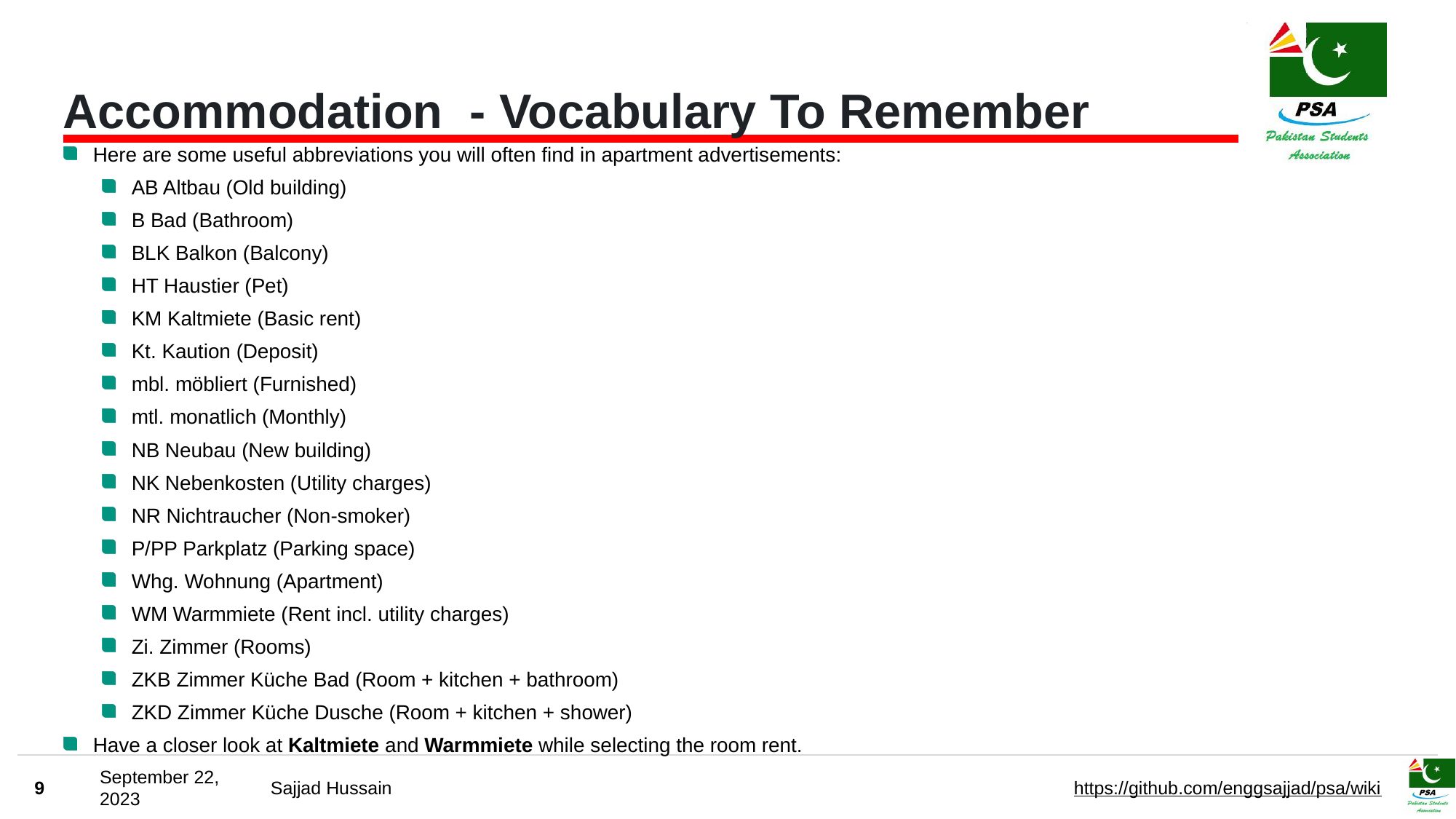

# Accommodation  - Vocabulary To Remember
Here are some useful abbreviations you will often find in apartment advertisements:
AB Altbau (Old building)
B Bad (Bathroom)
BLK Balkon (Balcony)
HT Haustier (Pet)
KM Kaltmiete (Basic rent)
Kt. Kaution (Deposit)
mbl. möbliert (Furnished)
mtl. monatlich (Monthly)
NB Neubau (New building)
NK Nebenkosten (Utility charges)
NR Nichtraucher (Non-smoker)
P/PP Parkplatz (Parking space)
Whg. Wohnung (Apartment)
WM Warmmiete (Rent incl. utility charges)
Zi. Zimmer (Rooms)
ZKB Zimmer Küche Bad (Room + kitchen + bathroom)
ZKD Zimmer Küche Dusche (Room + kitchen + shower)
Have a closer look at Kaltmiete and Warmmiete while selecting the room rent.
9
September 22, 2023